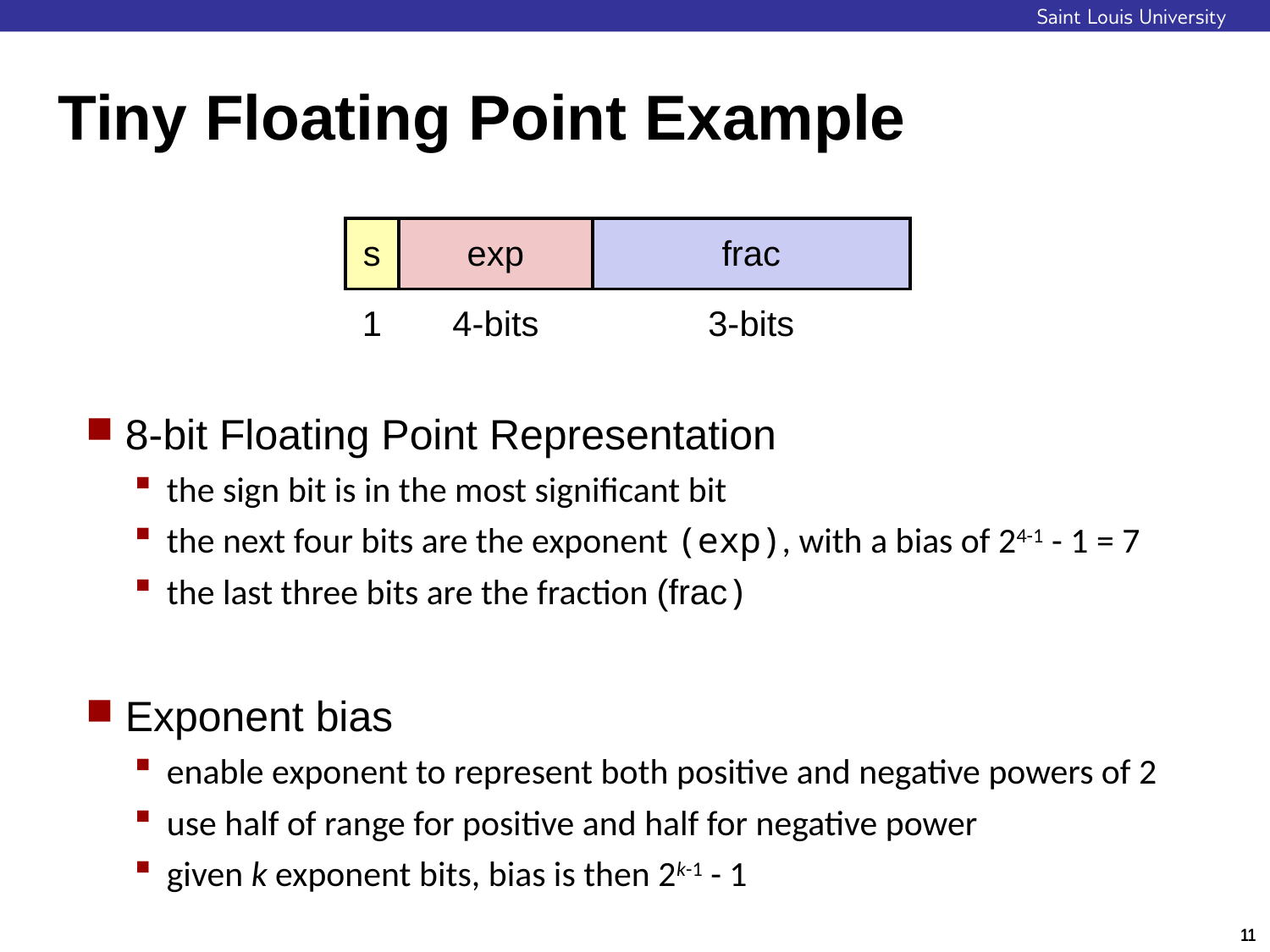

# Tiny Floating Point Example
| s | exp | frac |
| --- | --- | --- |
| 1 | 4-bits | 3-bits |
8-bit Floating Point Representation
the sign bit is in the most significant bit
the next four bits are the exponent (exp), with a bias of 24-1 - 1 = 7
the last three bits are the fraction (frac)

Exponent bias
enable exponent to represent both positive and negative powers of 2
use half of range for positive and half for negative power
given k exponent bits, bias is then 2k-1 - 1